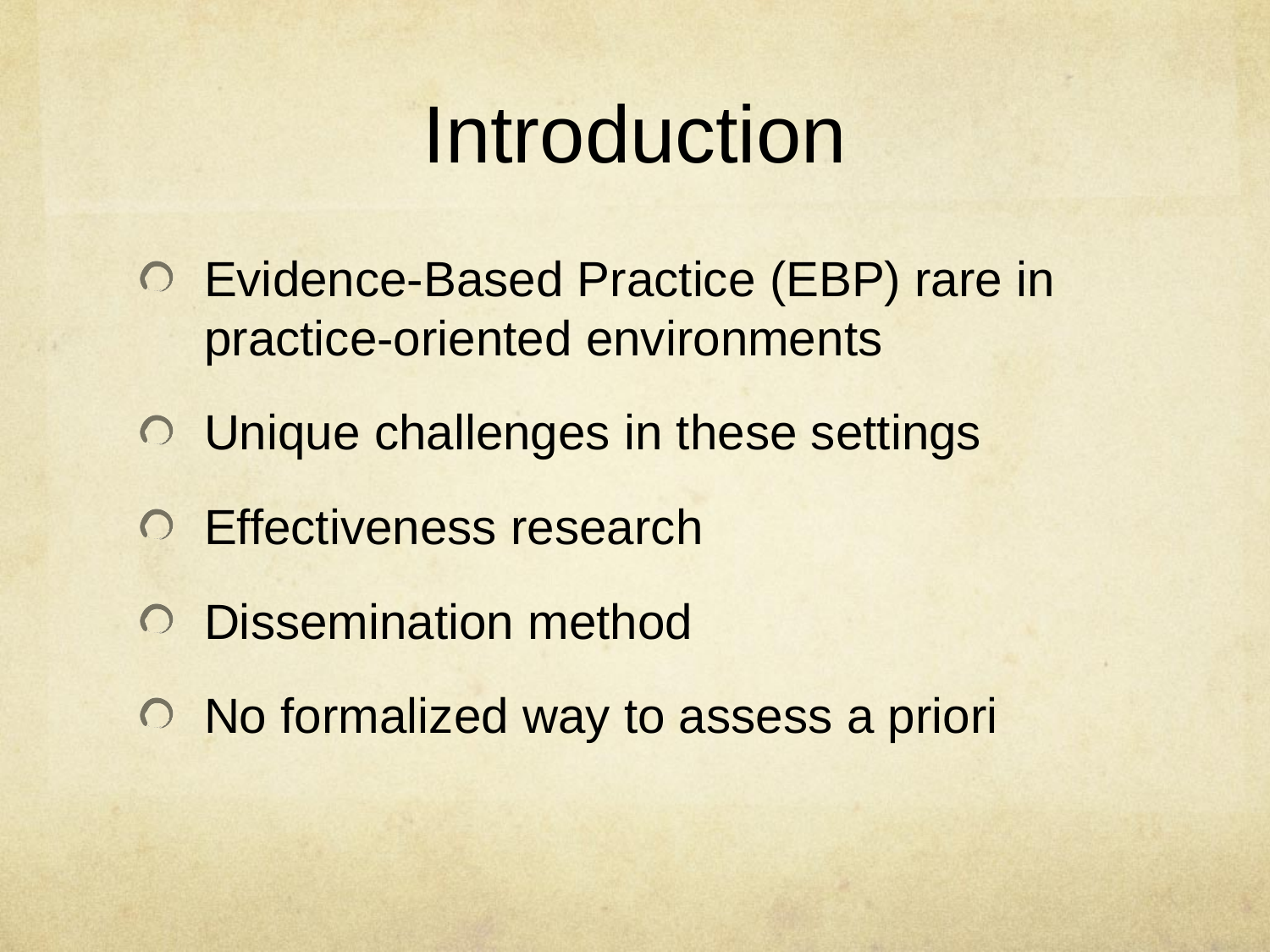

# Introduction
Evidence-Based Practice (EBP) rare in practice-oriented environments
Unique challenges in these settings
Effectiveness research
Dissemination method
No formalized way to assess a priori